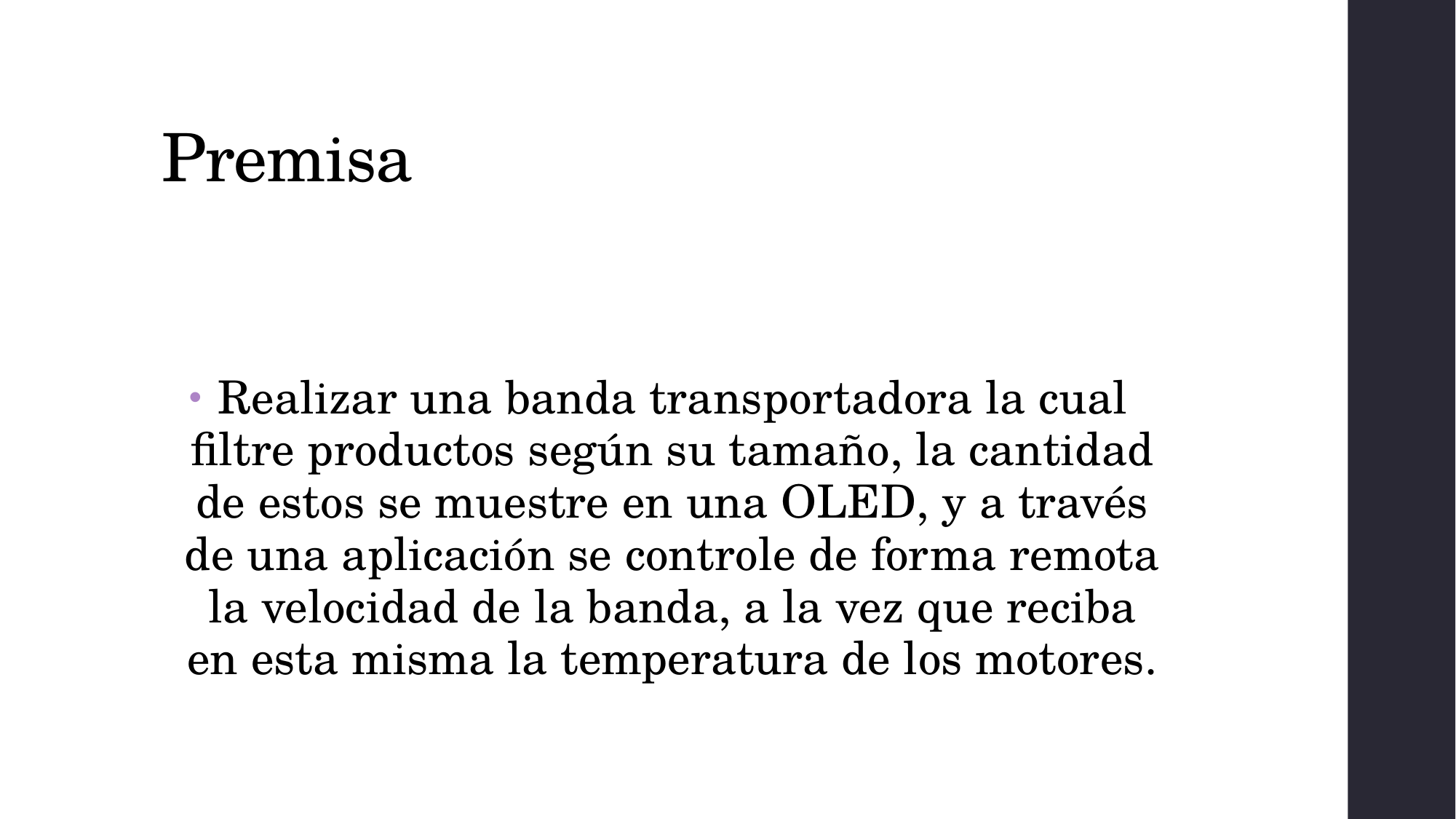

# Premisa

Realizar una banda transportadora la cual filtre productos según su tamaño, la cantidad de estos se muestre en una OLED, y a través de una aplicación se controle de forma remota la velocidad de la banda, a la vez que reciba en esta misma la temperatura de los motores.